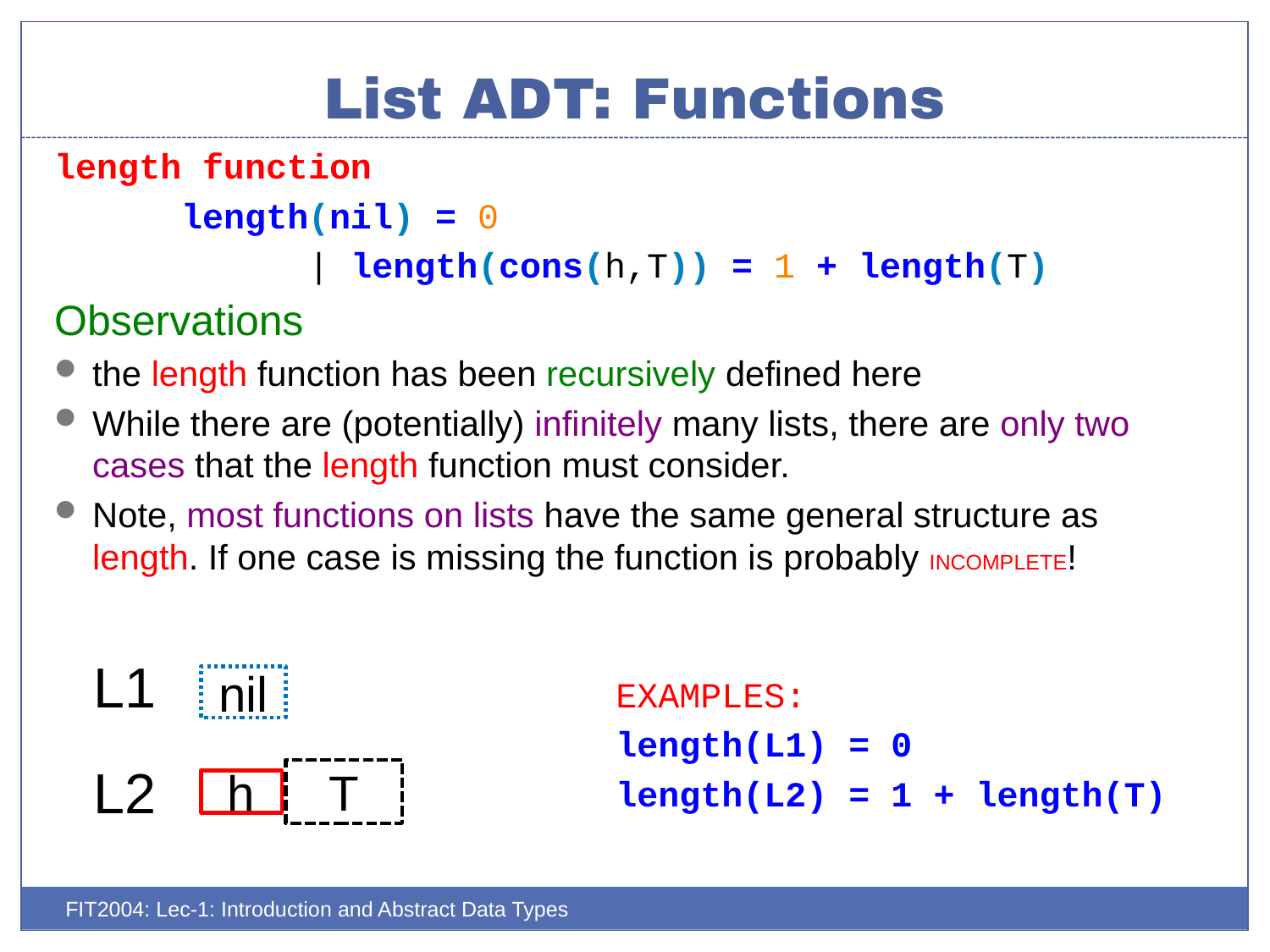

# List ADT: Functions
length function
	length(nil) = 0
		| length(cons(h,T)) = 1 + length(T)
Observations
the length function has been recursively defined here
While there are (potentially) infinitely many lists, there are only two cases that the length function must consider.
Note, most functions on lists have the same general structure as length. If one case is missing the function is probably INCOMPLETE!
L1
nil
EXAMPLES:
length(L1) = 0
length(L2) = 1 + length(T)
L2
T
h
FIT2004: Lec-1: Introduction and Abstract Data Types